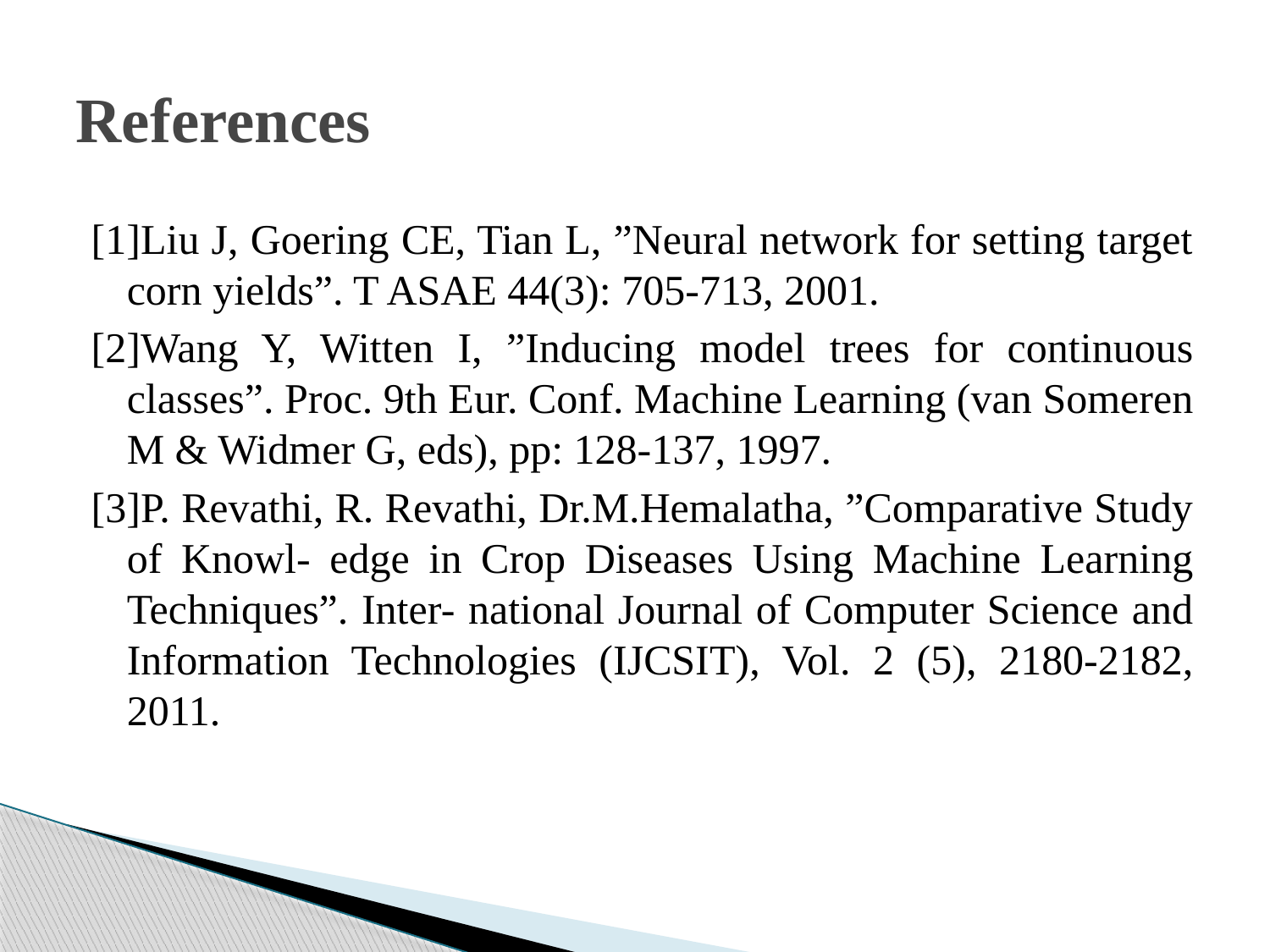

# References
[1]Liu J, Goering CE, Tian L, ”Neural network for setting target corn yields”. T ASAE 44(3): 705-713, 2001.
[2]Wang Y, Witten I, ”Inducing model trees for continuous classes”. Proc. 9th Eur. Conf. Machine Learning (van Someren M & Widmer G, eds), pp: 128-137, 1997.
[3]P. Revathi, R. Revathi, Dr.M.Hemalatha, ”Comparative Study of Knowl- edge in Crop Diseases Using Machine Learning Techniques”. Inter- national Journal of Computer Science and Information Technologies (IJCSIT), Vol. 2 (5), 2180-2182, 2011.